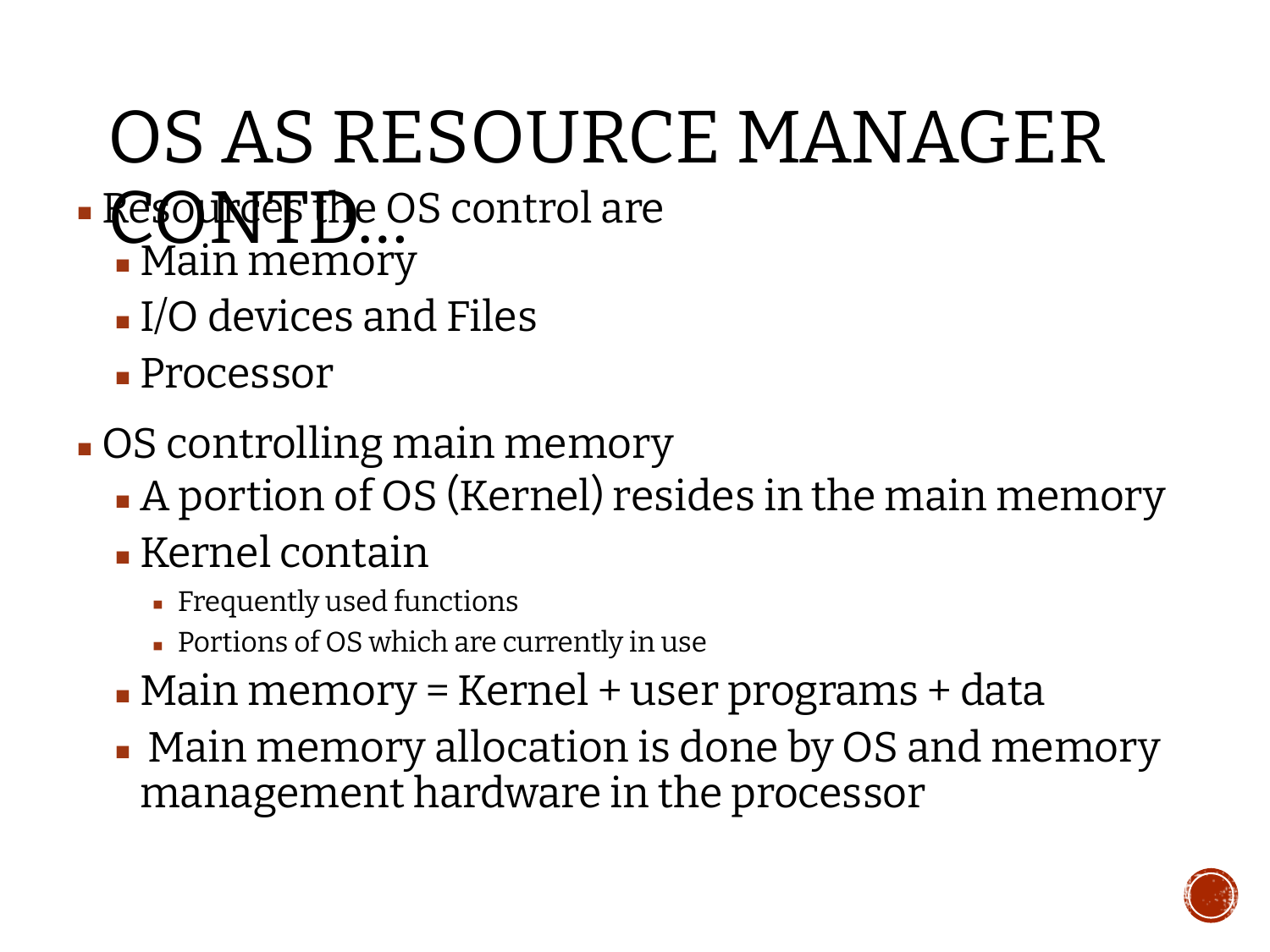

OS AS RESOURCE MANAGER CONTD…
Resources the OS control are
Main memory
I/O devices and Files
Processor
OS controlling main memory
A portion of OS (Kernel) resides in the main memory
Kernel contain
Frequently used functions
Portions of OS which are currently in use
Main memory = Kernel + user programs + data
 Main memory allocation is done by OS and memory management hardware in the processor